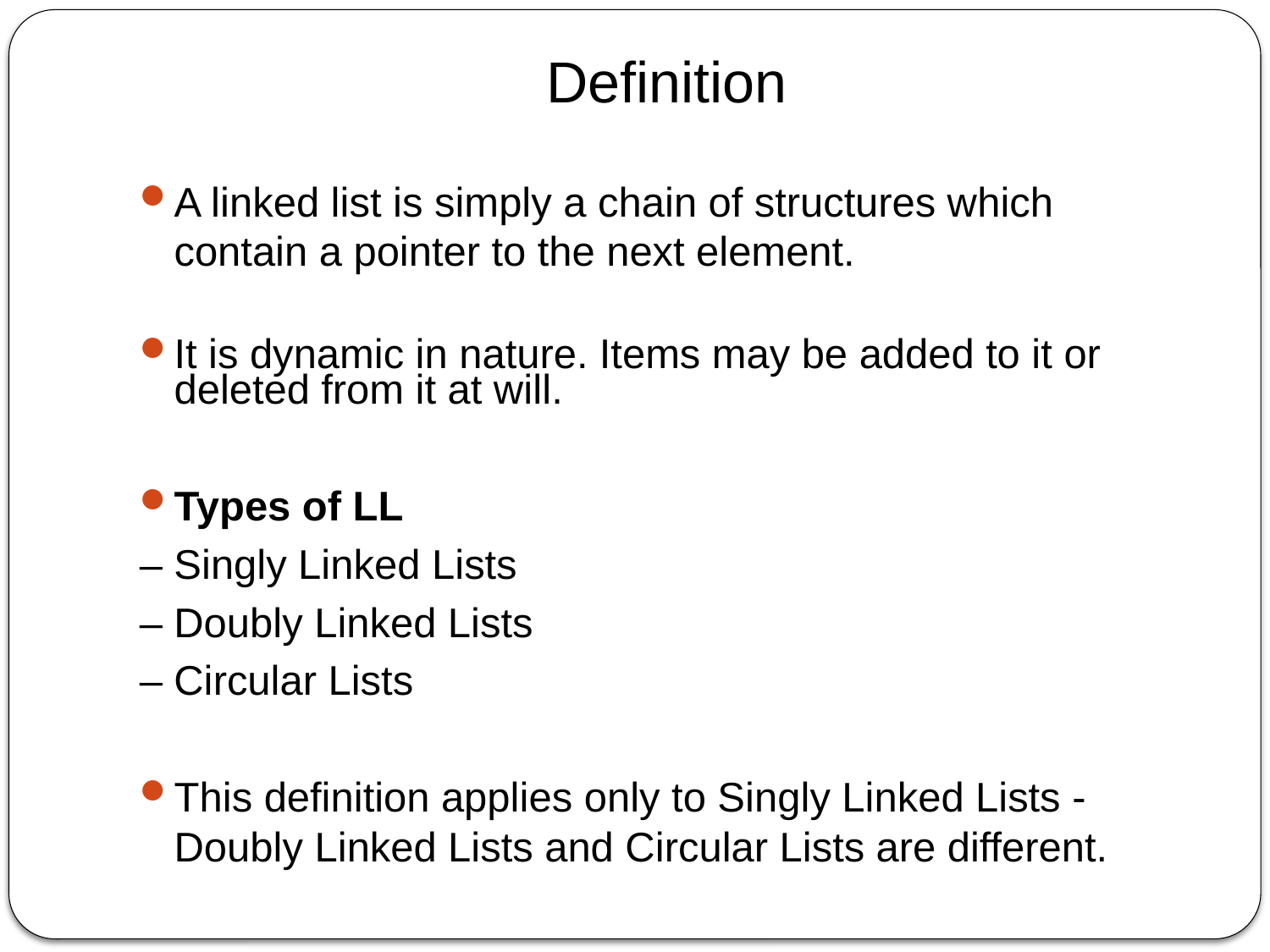

# Definition
A linked list is simply a chain of structures which contain a pointer to the next element.

It is dynamic in nature. Items may be added to it or deleted from it at will.

Types of LL
– Singly Linked Lists
– Doubly Linked Lists
– Circular Lists

This definition applies only to Singly Linked Lists - Doubly Linked Lists and Circular Lists are different.